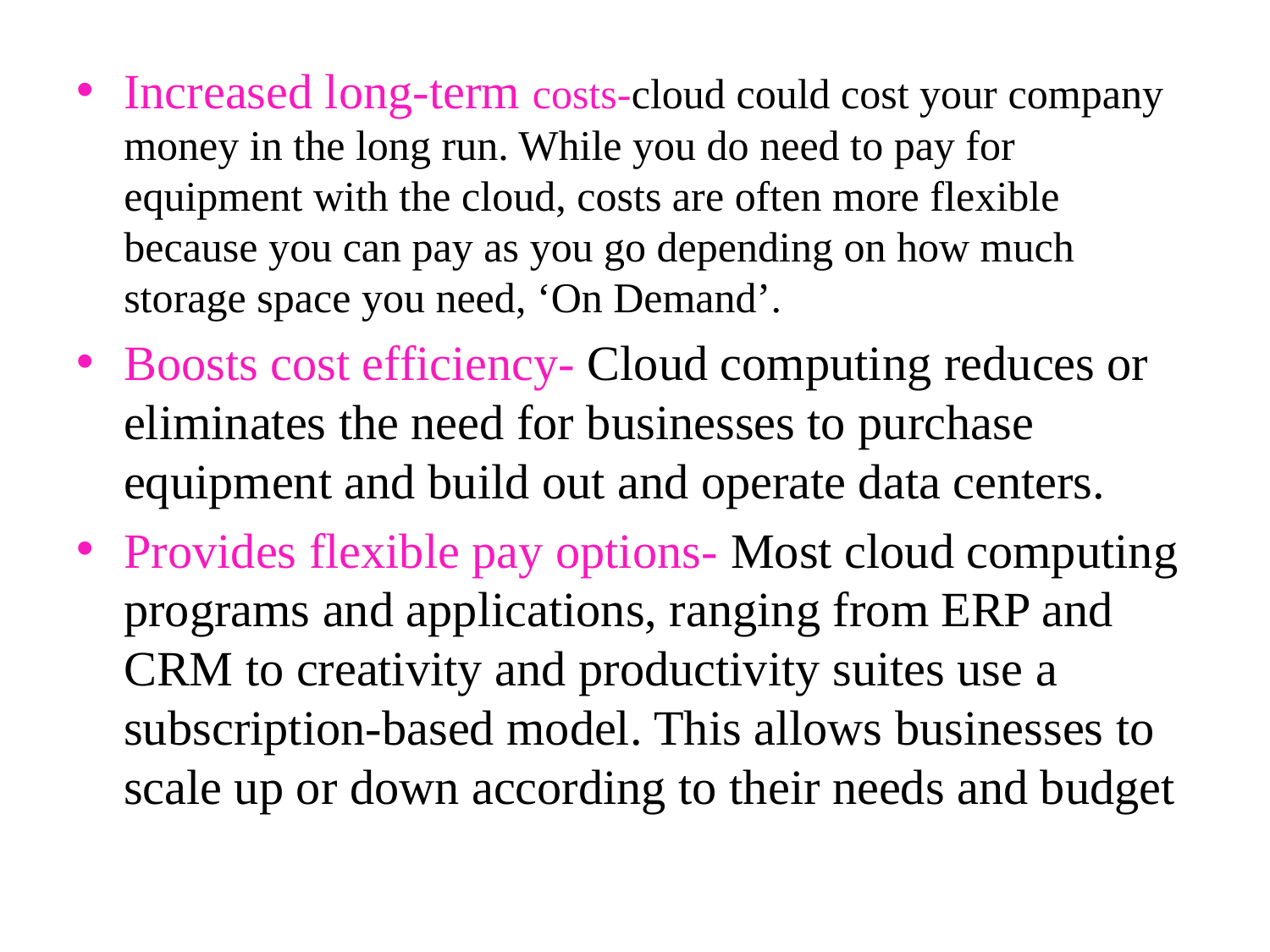

Increased long-term costs-cloud could cost your company money in the long run. While you do need to pay for equipment with the cloud, costs are often more flexible because you can pay as you go depending on how much storage space you need, ‘On Demand’.
Boosts cost efficiency- Cloud computing reduces or eliminates the need for businesses to purchase equipment and build out and operate data centers.
Provides flexible pay options- Most cloud computing programs and applications, ranging from ERP and CRM to creativity and productivity suites use a subscription-based model. This allows businesses to scale up or down according to their needs and budget